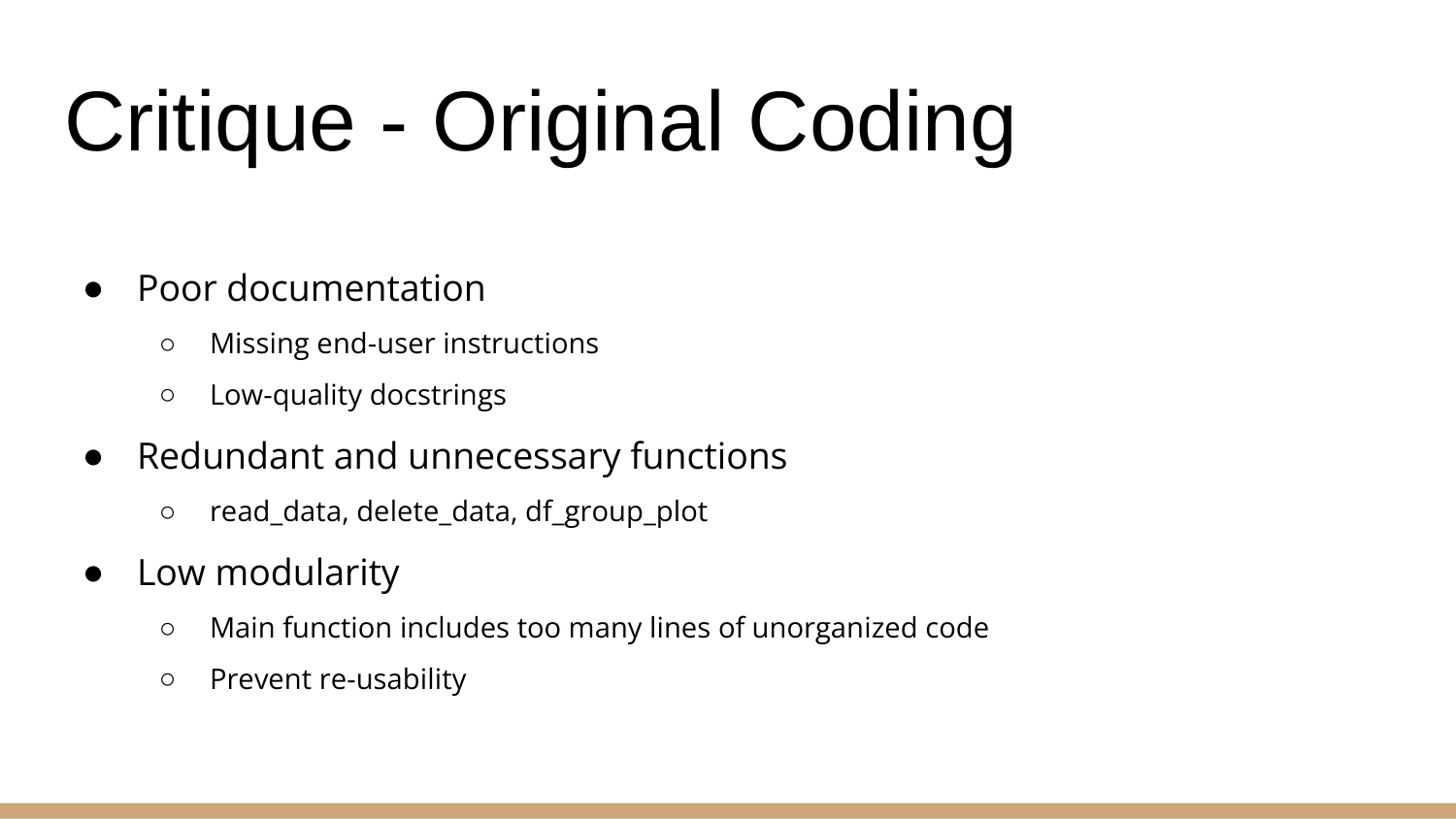

# Critique - Original Coding
Poor documentation
Missing end-user instructions
Low-quality docstrings
Redundant and unnecessary functions
read_data, delete_data, df_group_plot
Low modularity
Main function includes too many lines of unorganized code
Prevent re-usability